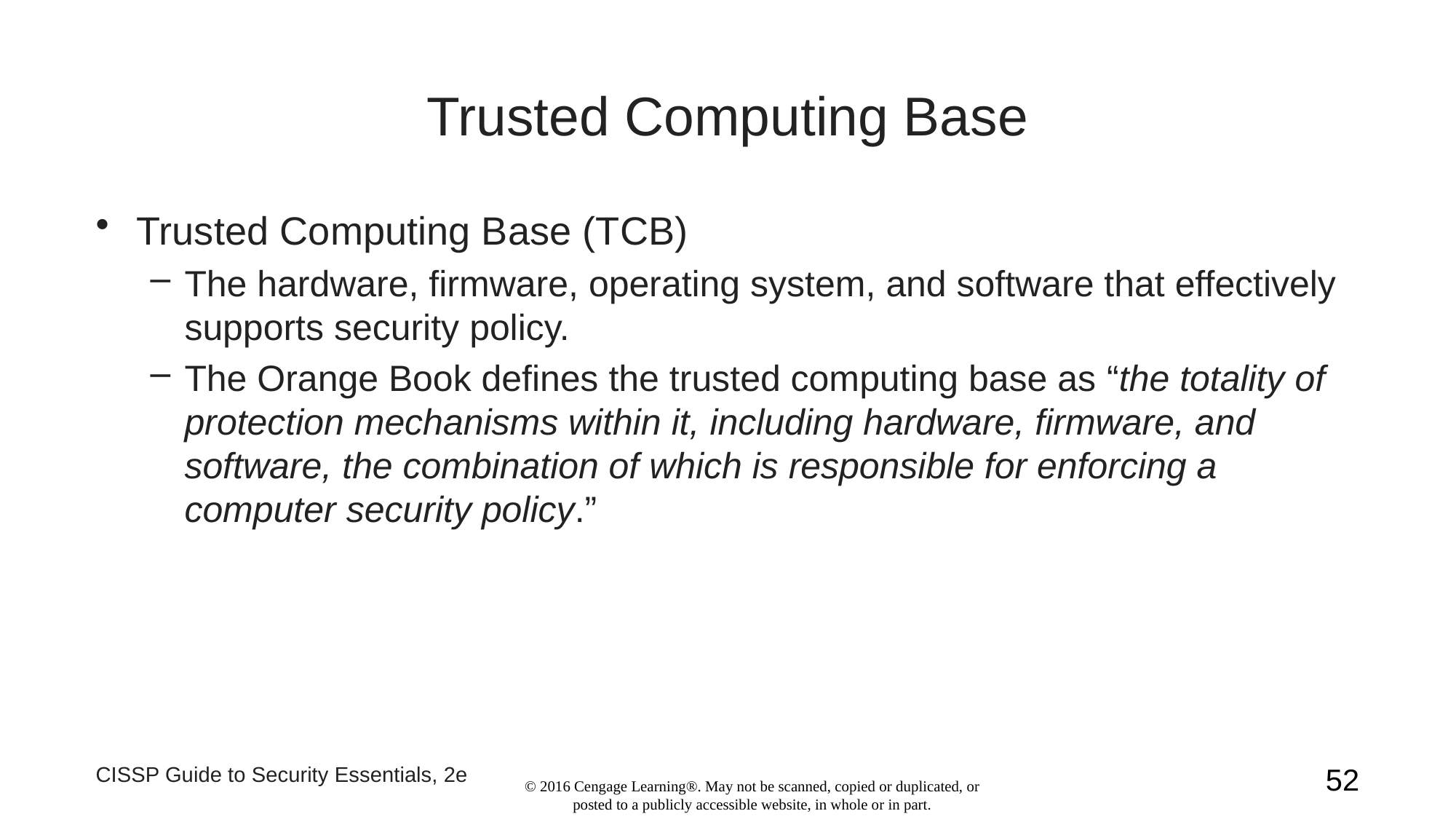

# Trusted Computing Base
Trusted Computing Base (TCB)
The hardware, firmware, operating system, and software that effectively supports security policy.
The Orange Book defines the trusted computing base as “the totality of protection mechanisms within it, including hardware, firmware, and software, the combination of which is responsible for enforcing a computer security policy.”
CISSP Guide to Security Essentials, 2e
52
© 2016 Cengage Learning®. May not be scanned, copied or duplicated, or posted to a publicly accessible website, in whole or in part.